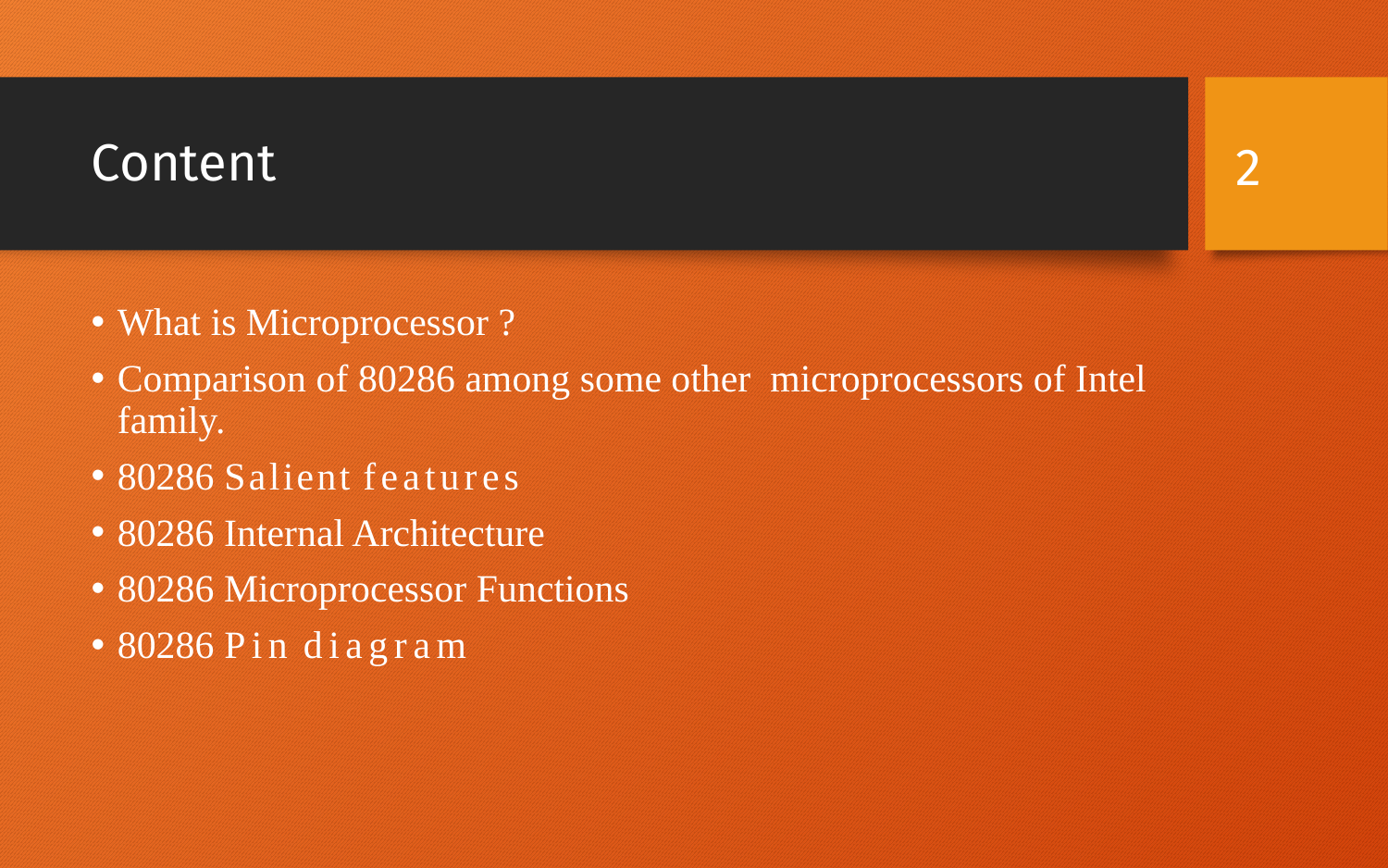

# Content
2
What is Microprocessor ?
Comparison of 80286 among some other  microprocessors of Intel family.
80286 Salient features
80286 Internal Architecture
80286 Microprocessor Functions
80286 Pin diagram